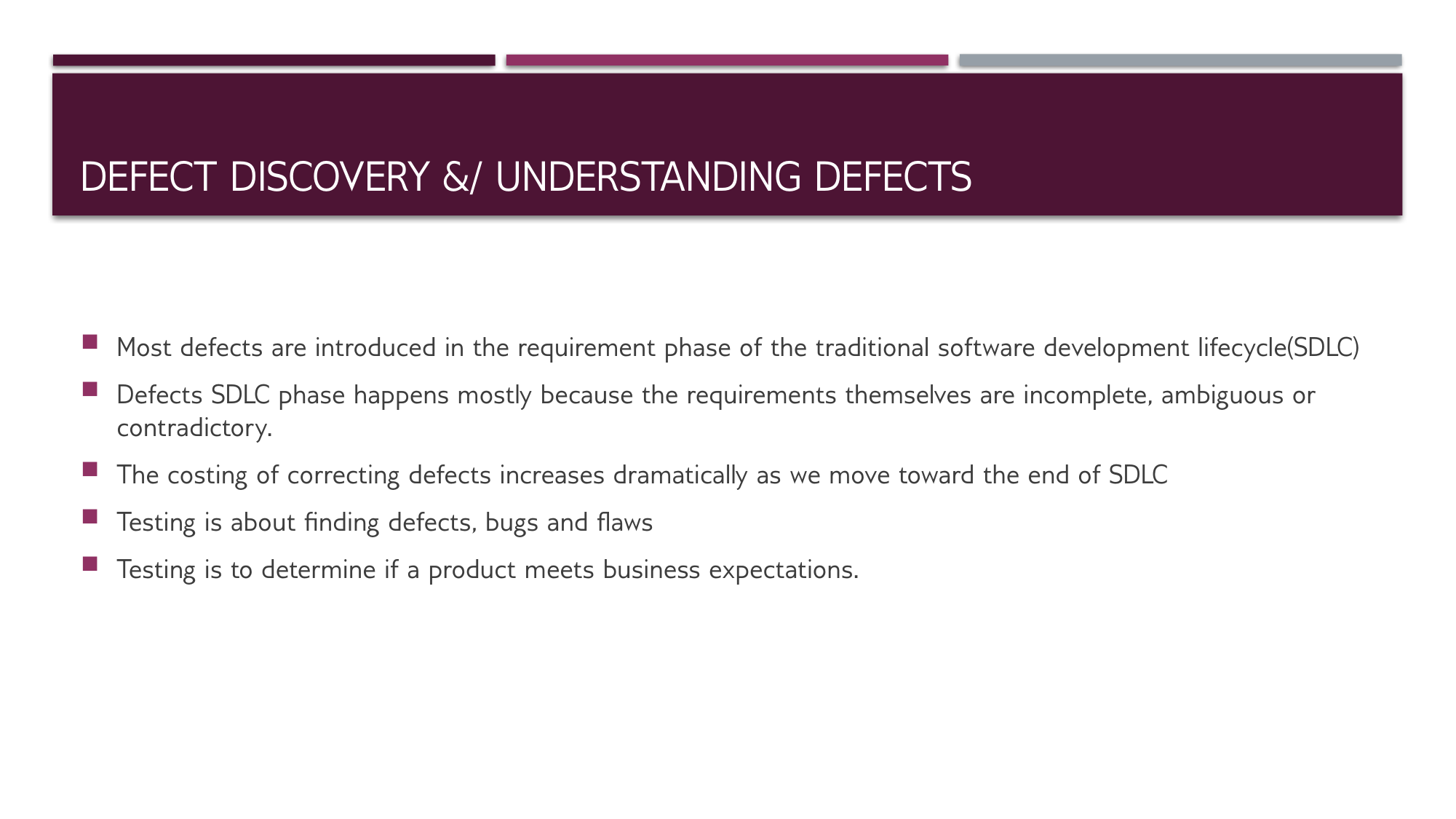

# Defect discovery &/ understanding defects
Most defects are introduced in the requirement phase of the traditional software development lifecycle(SDLC)
Defects SDLC phase happens mostly because the requirements themselves are incomplete, ambiguous or contradictory.
The costing of correcting defects increases dramatically as we move toward the end of SDLC
Testing is about finding defects, bugs and flaws
Testing is to determine if a product meets business expectations.